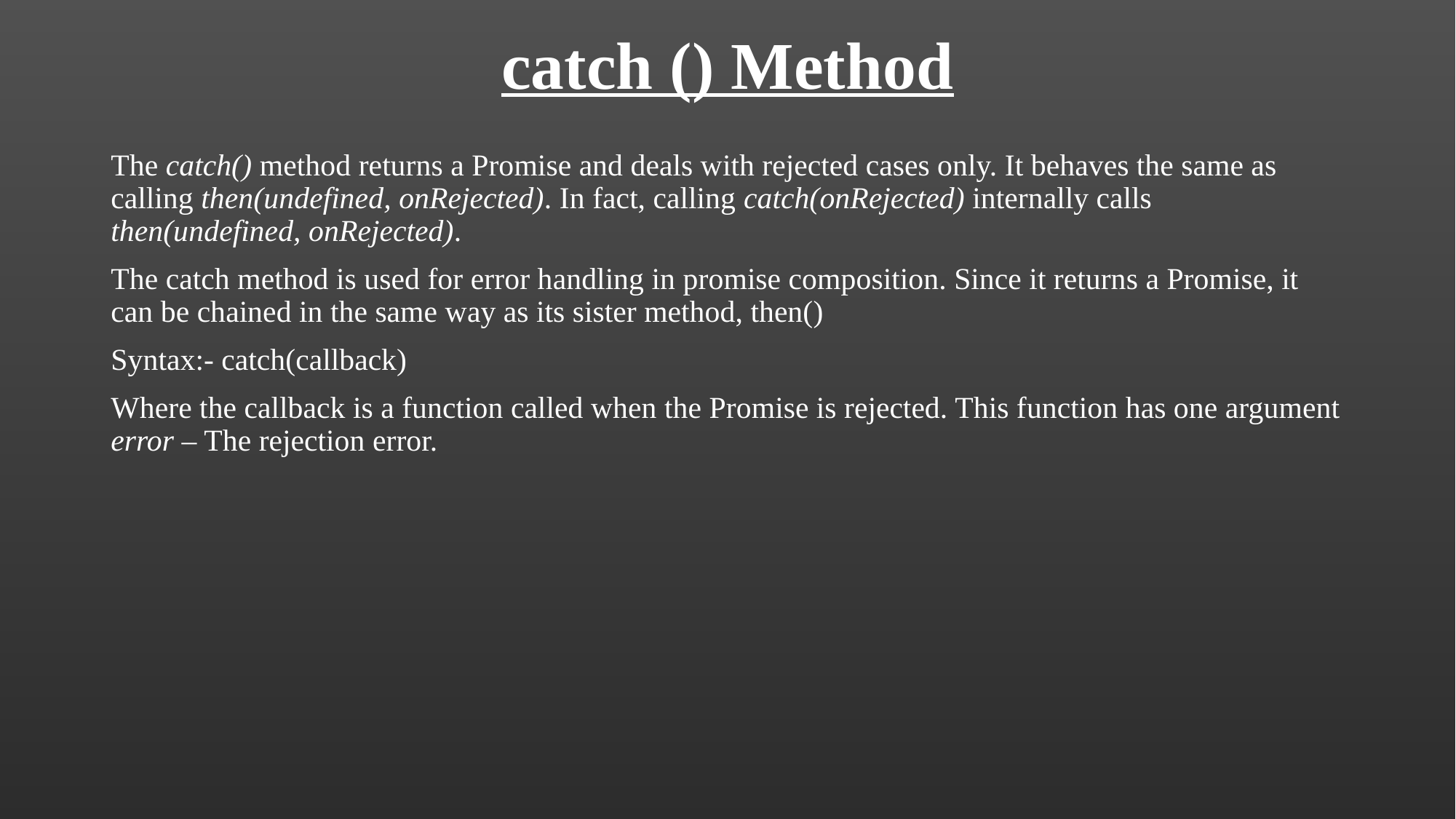

# catch () Method
The catch() method returns a Promise and deals with rejected cases only. It behaves the same as calling then(undefined, onRejected). In fact, calling catch(onRejected) internally calls then(undefined, onRejected).
The catch method is used for error handling in promise composition. Since it returns a Promise, it can be chained in the same way as its sister method, then()
Syntax:- catch(callback)
Where the callback is a function called when the Promise is rejected. This function has one argument error – The rejection error.